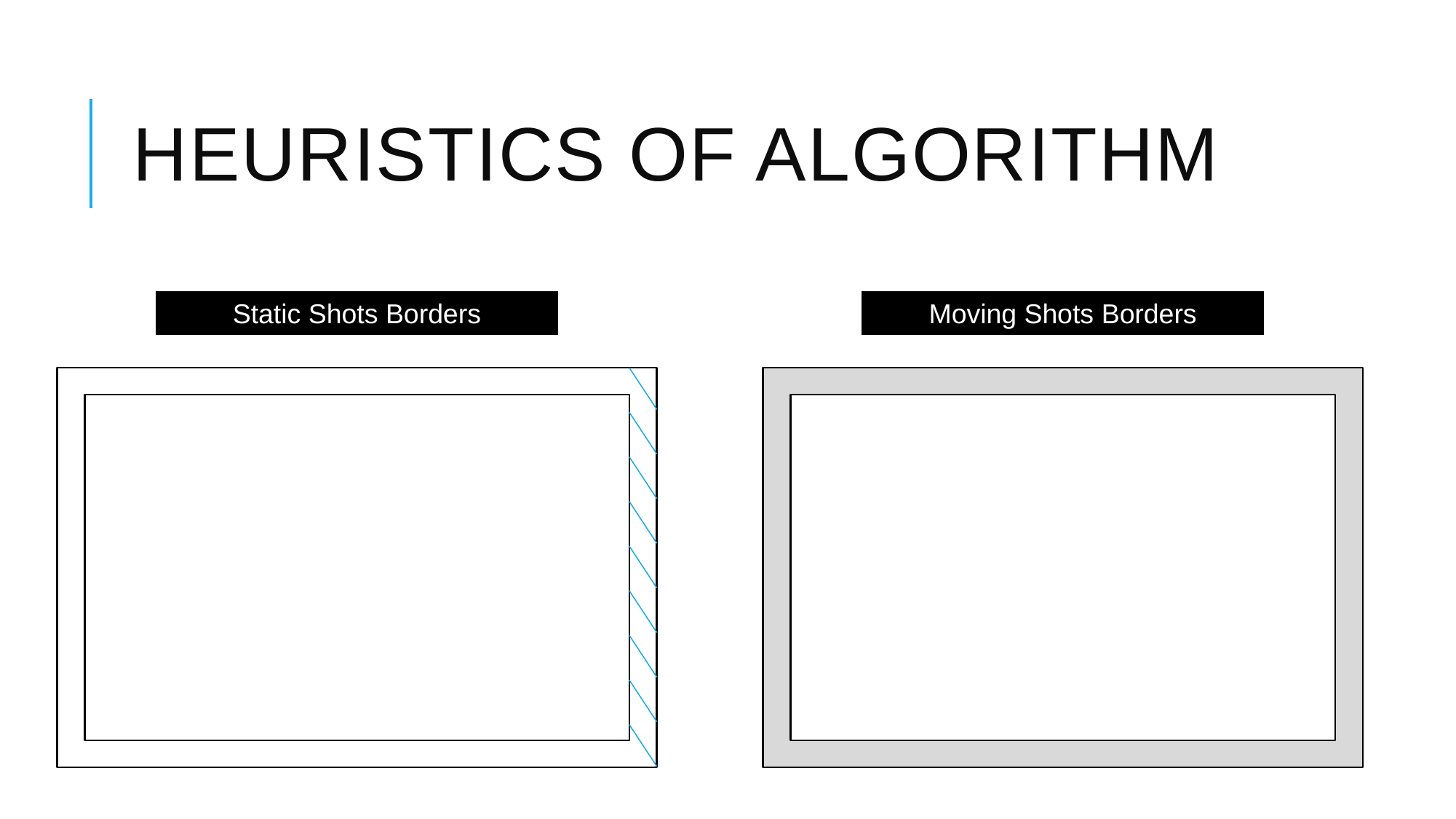

# HEURISTICS of ALGORITHM
Static Shots Borders
Moving Shots Borders